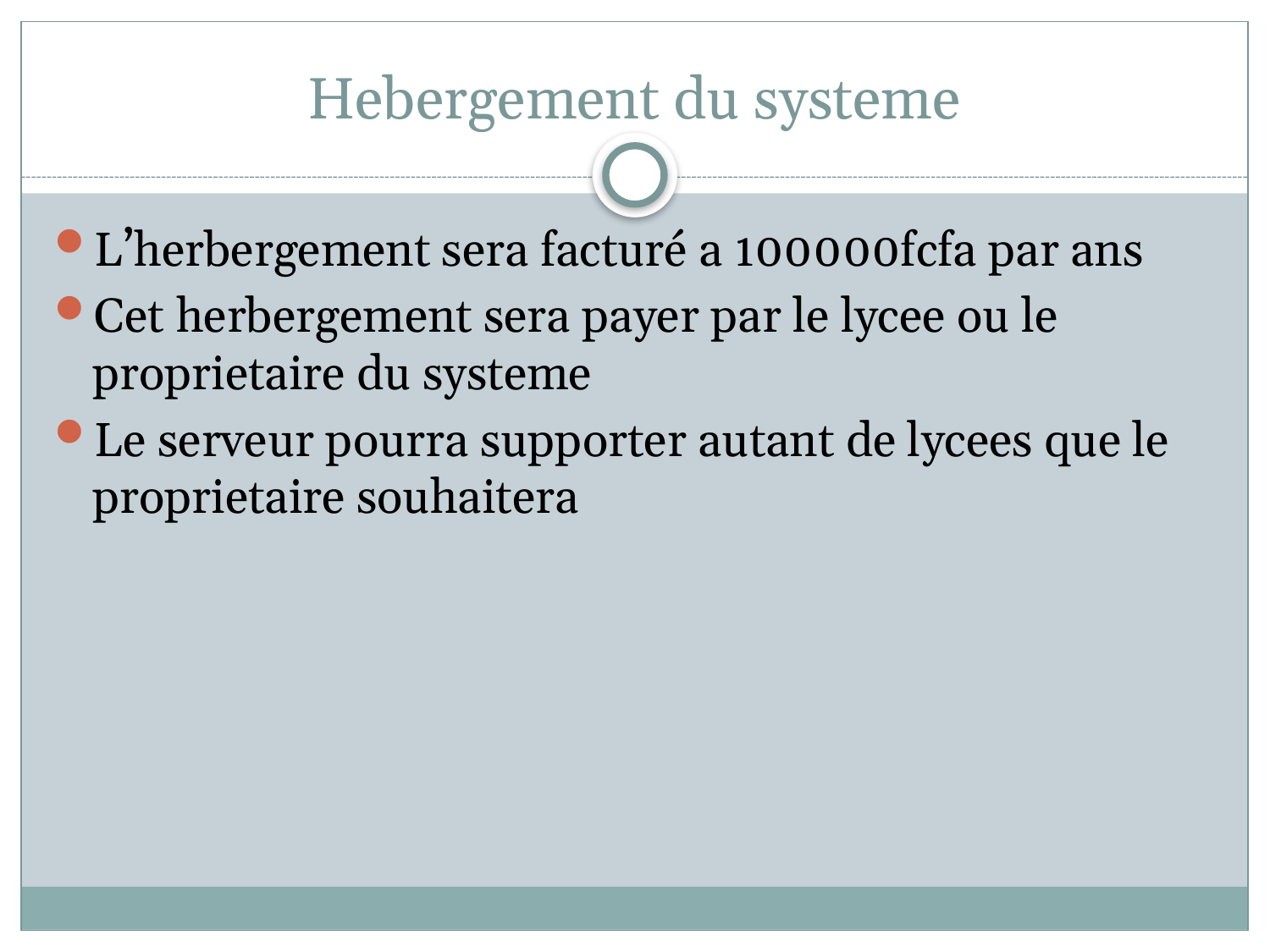

# Hebergement du systeme
L’herbergement sera facturé a 100000fcfa par ans
Cet herbergement sera payer par le lycee ou le proprietaire du systeme
Le serveur pourra supporter autant de lycees que le proprietaire souhaitera